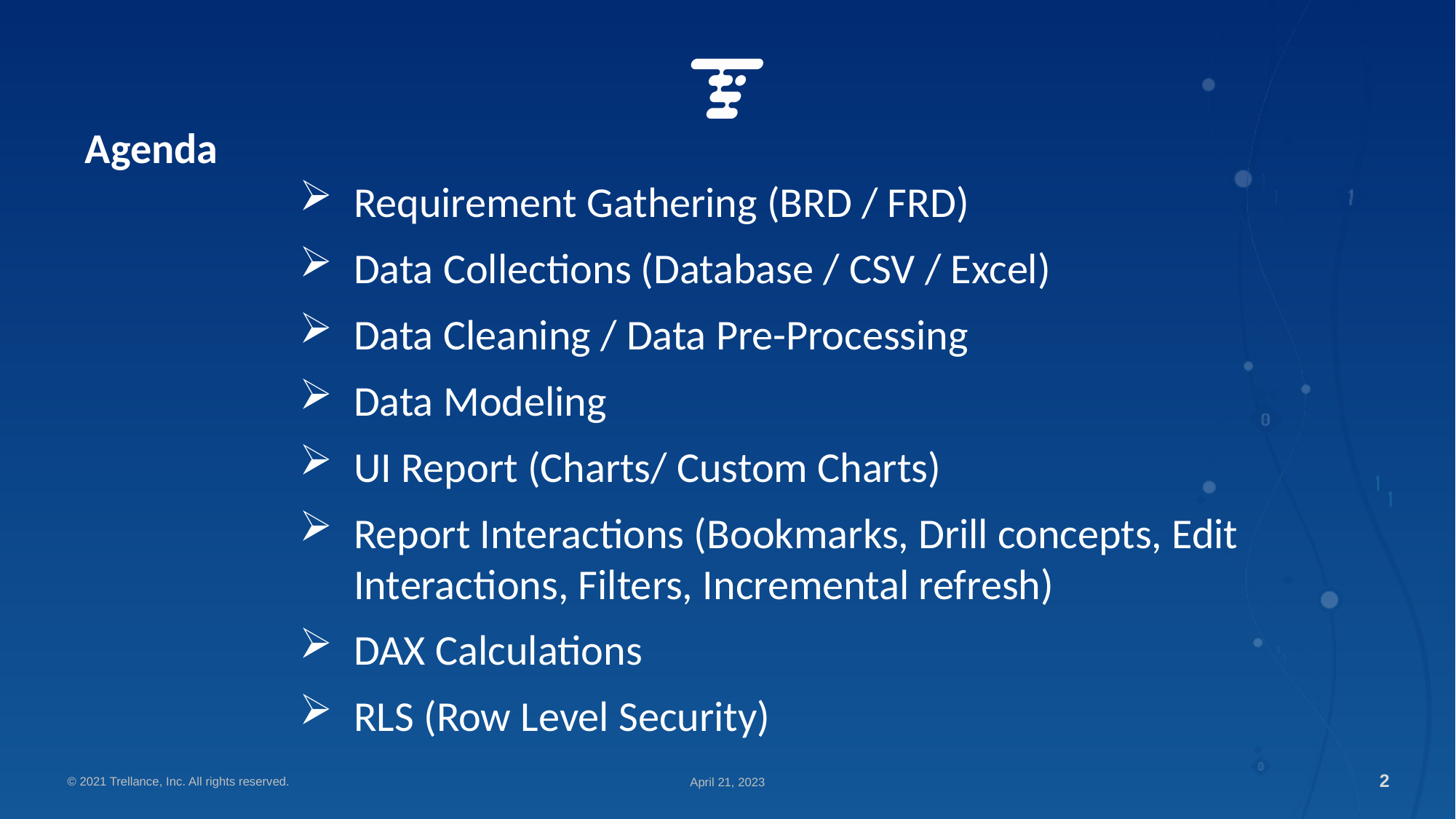

Agenda
Requirement Gathering (BRD / FRD)
Data Collections (Database / CSV / Excel)
Data Cleaning / Data Pre-Processing
Data Modeling
UI Report (Charts/ Custom Charts)
Report Interactions (Bookmarks, Drill concepts, Edit Interactions, Filters, Incremental refresh)
DAX Calculations
RLS (Row Level Security)
© 2021 Trellance, Inc. All rights reserved.
April 21, 2023
2